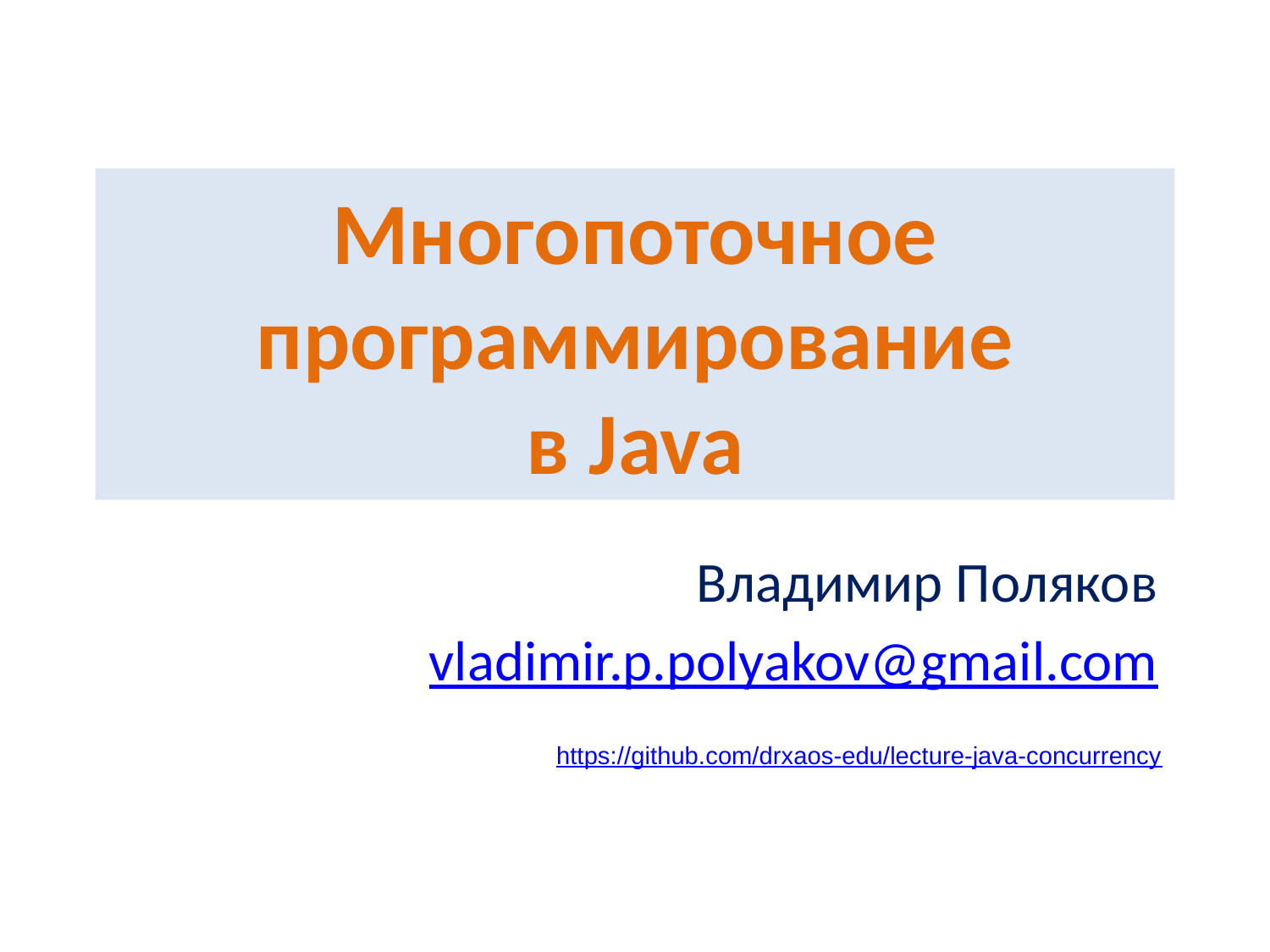

# Многопоточное программирование
в Java
Владимир Поляков
vladimir.p.polyakov@gmail.com
https://github.com/drxaos-edu/lecture-java-concurrency